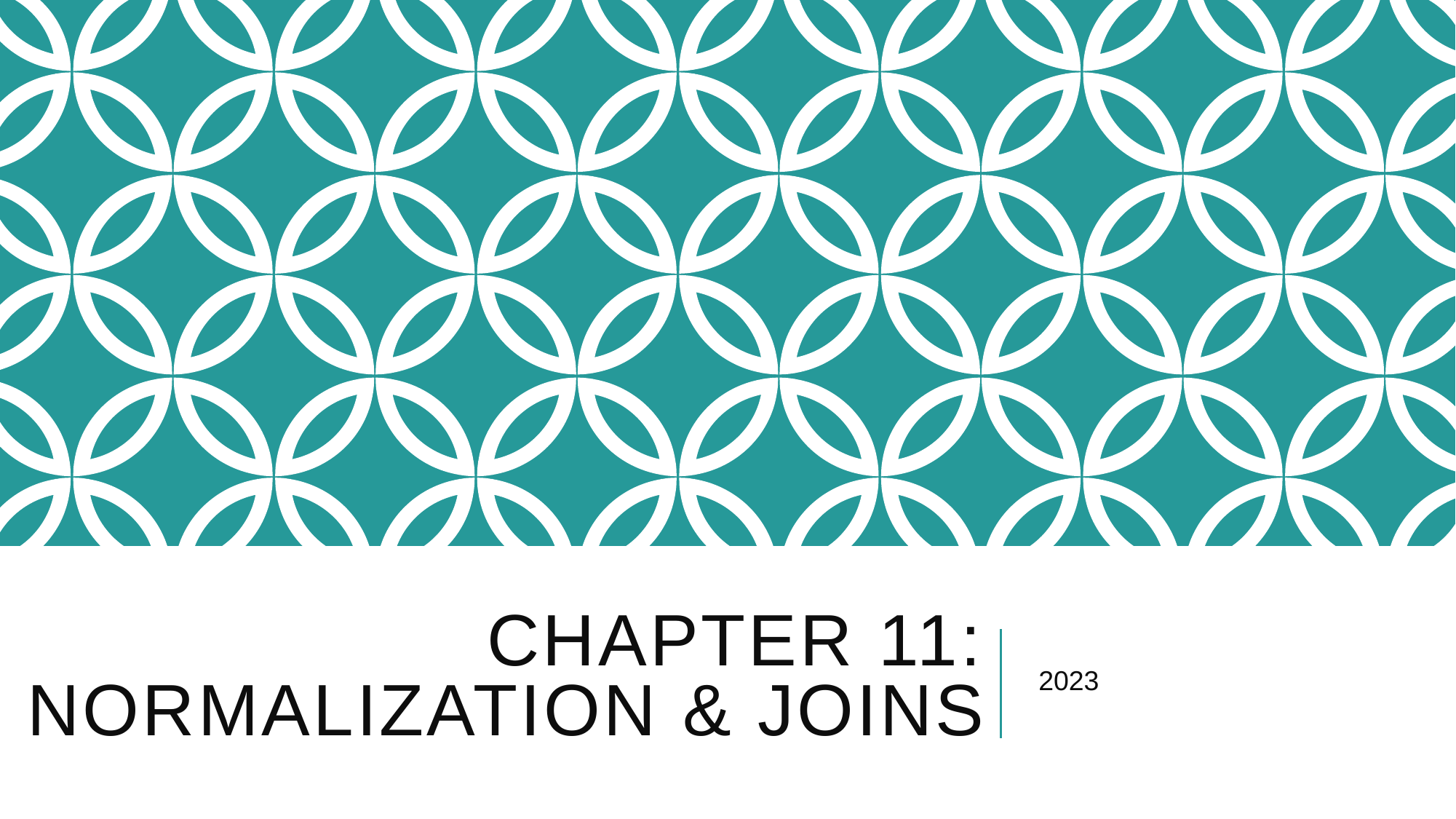

# Chapter 11: normalization & joins
2023